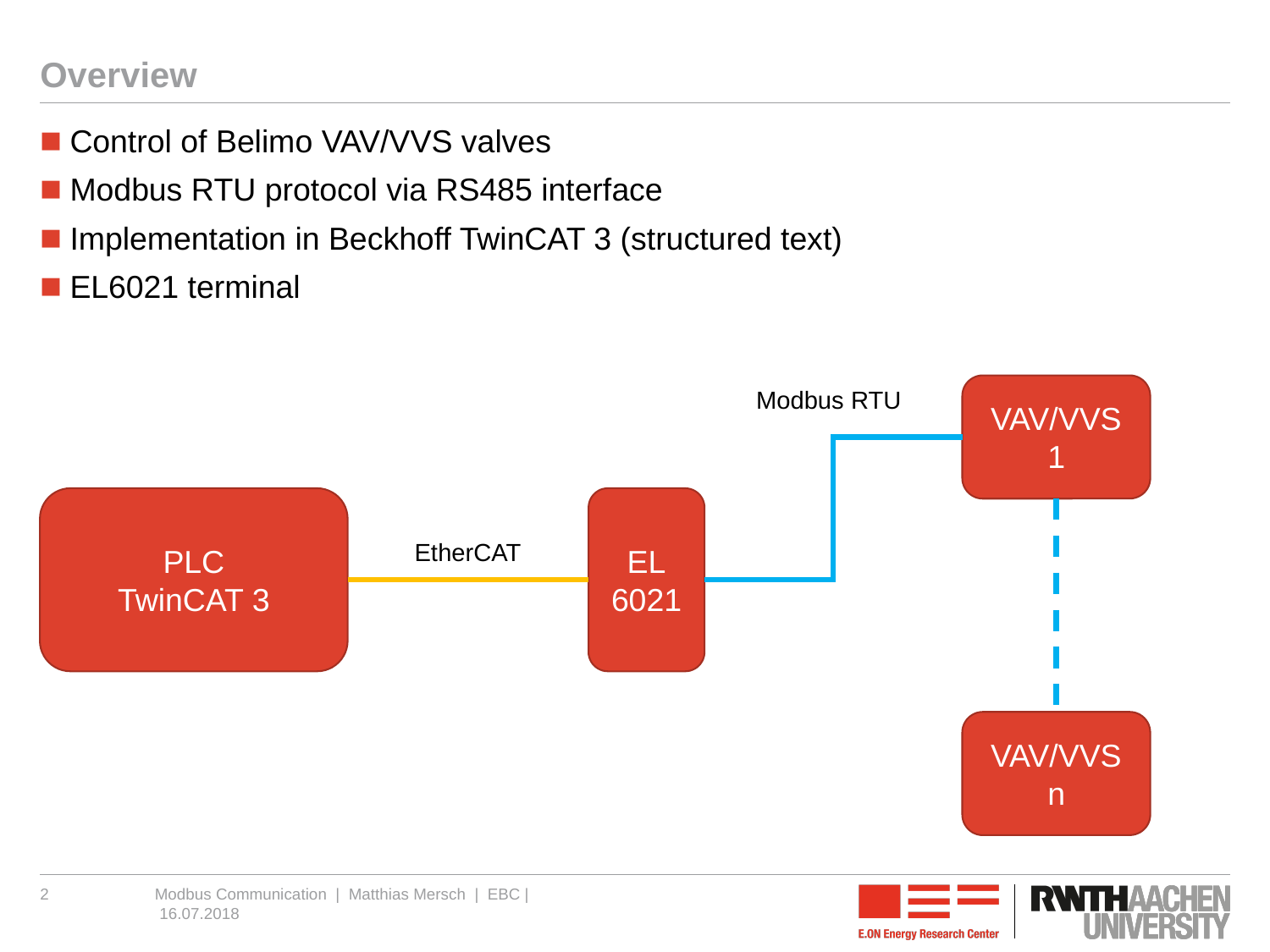

# Overview
Control of Belimo VAV/VVS valves
Modbus RTU protocol via RS485 interface
Implementation in Beckhoff TwinCAT 3 (structured text)
EL6021 terminal

VAV/VVS 1
Modbus RTU
PLC
TwinCAT 3
EL
6021
EtherCAT
VAV/VVS n